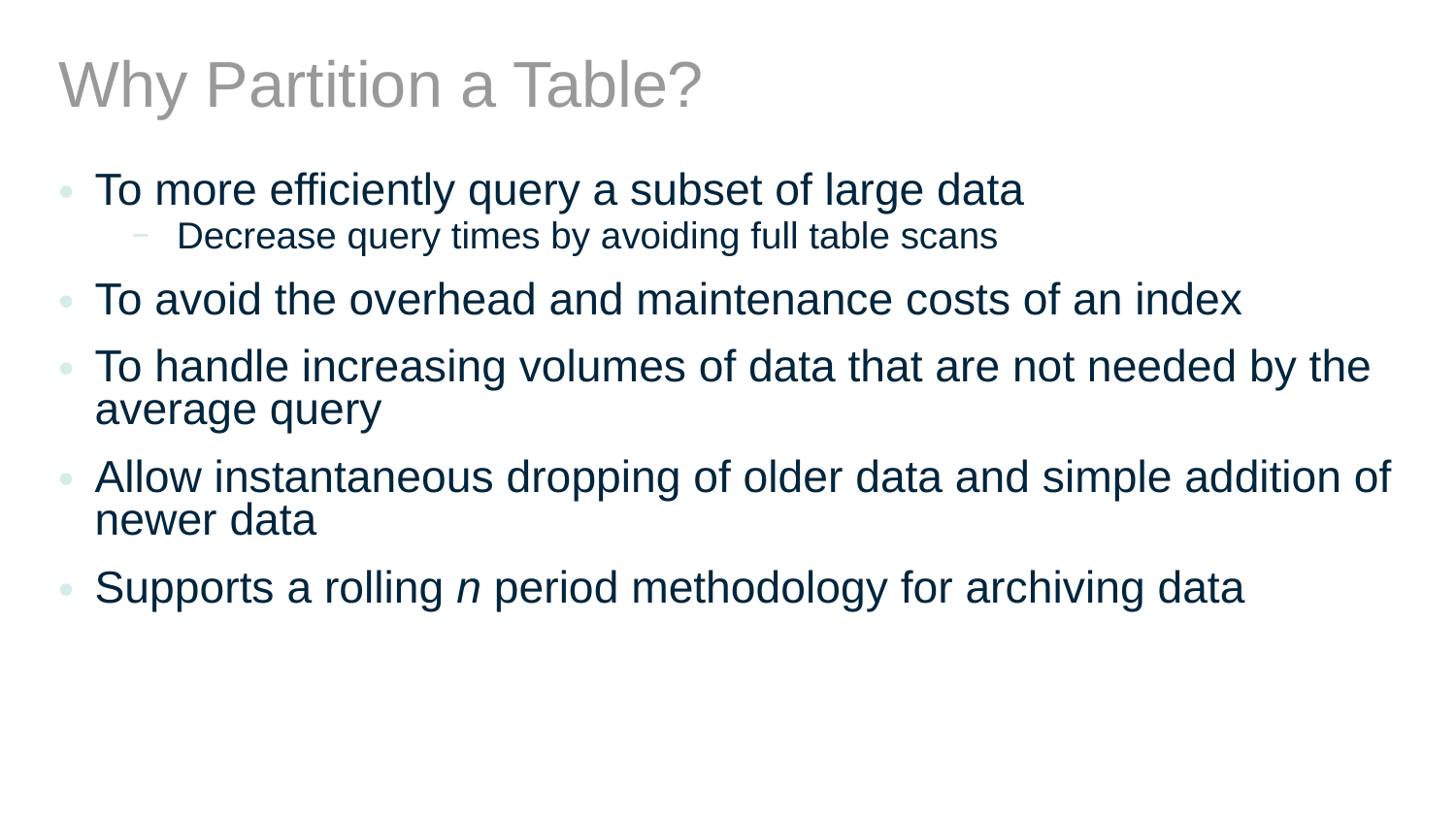

# Why Partition a Table?
To more efficiently query a subset of large data
Decrease query times by avoiding full table scans
To avoid the overhead and maintenance costs of an index
To handle increasing volumes of data that are not needed by the average query
Allow instantaneous dropping of older data and simple addition of newer data
Supports a rolling n period methodology for archiving data